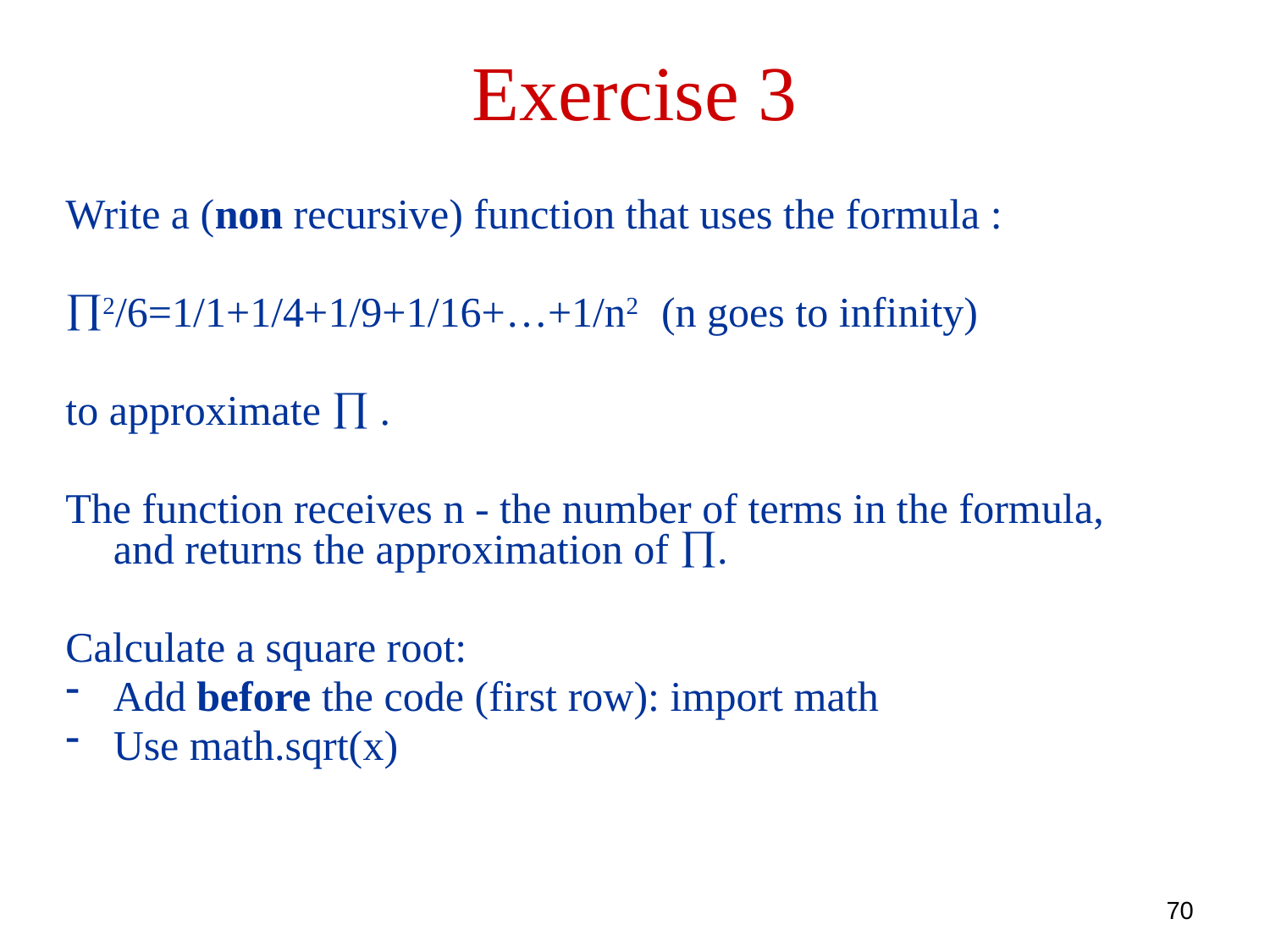

# Exercise 3
Write a (non recursive) function that uses the formula :

∏2/6=1/1+1/4+1/9+1/16+…+1/n2   (n goes to infinity)

to approximate ∏ .

The function receives n - the number of terms in the formula, and returns the approximation of ∏.

Calculate a square root:
Add before the code (first row): import math
Use math.sqrt(x)

70